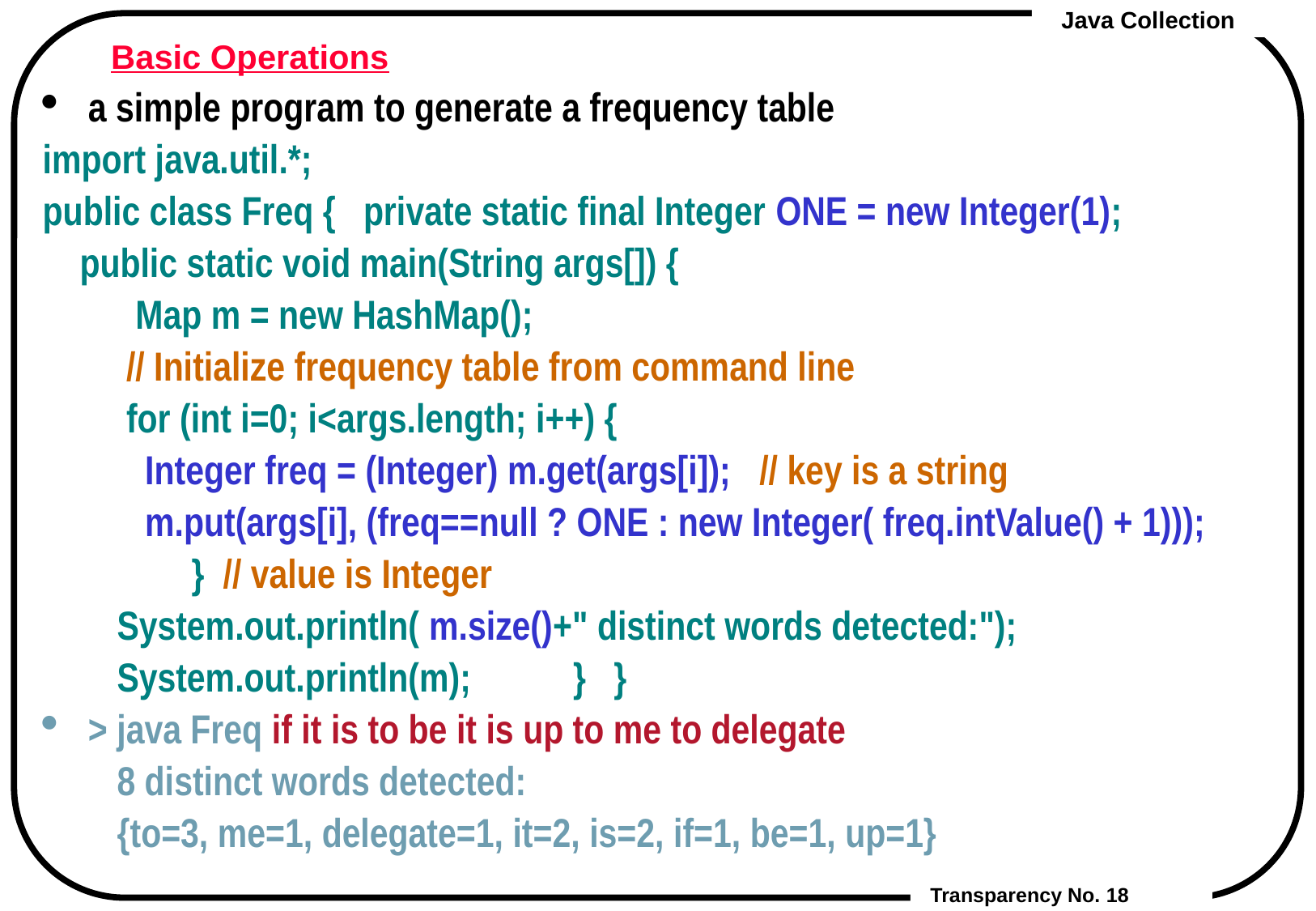

# Basic Operations
a simple program to generate a frequency table
import java.util.*;
public class Freq {   private static final Integer ONE = new Integer(1);
    public static void main(String args[]) {
          Map m = new HashMap();
         // Initialize frequency table from command line
         for (int i=0; i<args.length; i++) {
           Integer freq = (Integer) m.get(args[i]);   // key is a string
           m.put(args[i], (freq==null ? ONE : new Integer( freq.intValue() + 1)));
                }  // value is Integer
        System.out.println( m.size()+" distinct words detected:");
        System.out.println(m);           }   }
> java Freq if it is to be it is up to me to delegate
        8 distinct words detected:
        {to=3, me=1, delegate=1, it=2, is=2, if=1, be=1, up=1}